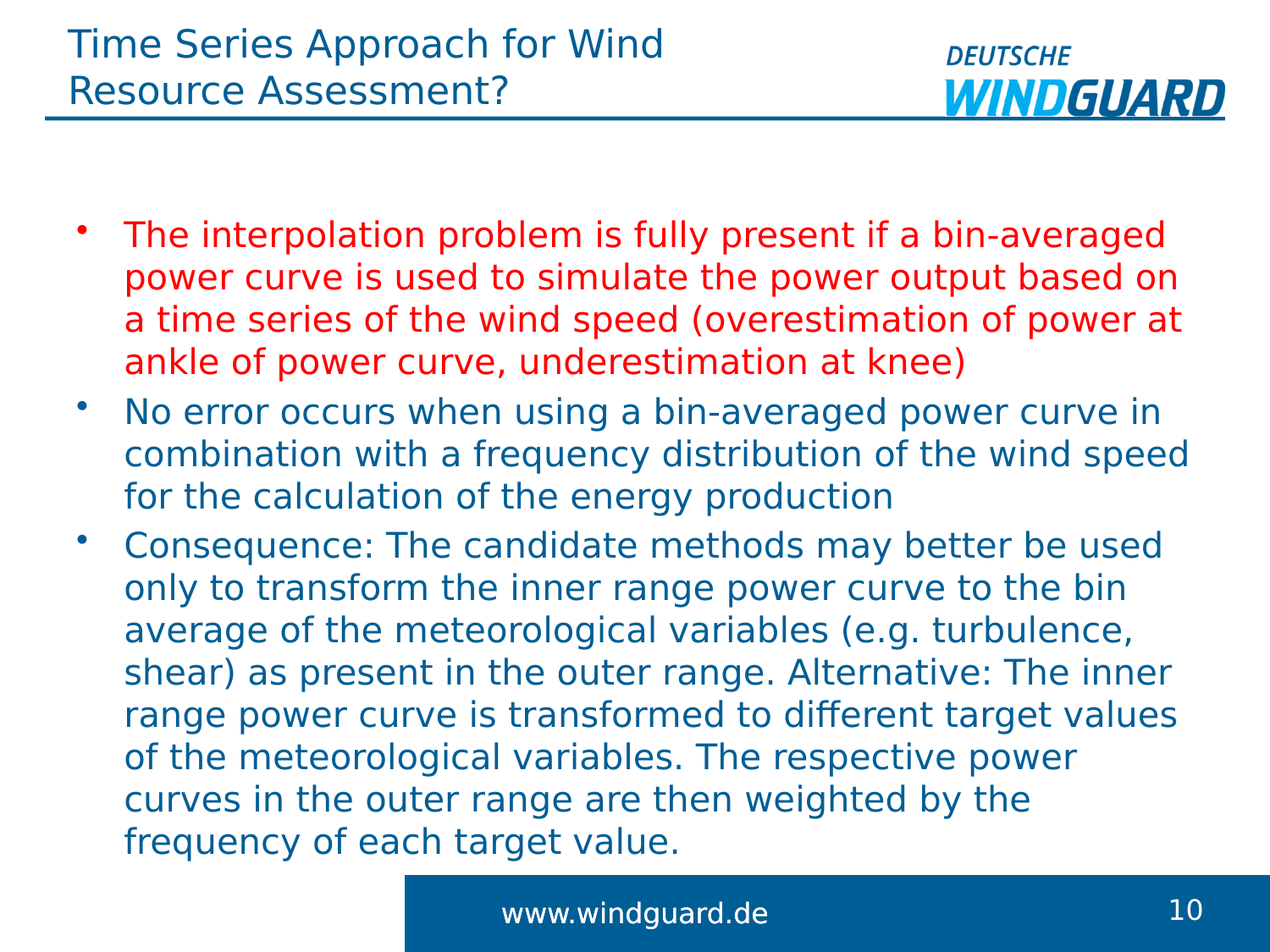

# Time Series Approach for Wind Resource Assessment?
The interpolation problem is fully present if a bin-averaged power curve is used to simulate the power output based on a time series of the wind speed (overestimation of power at ankle of power curve, underestimation at knee)
No error occurs when using a bin-averaged power curve in combination with a frequency distribution of the wind speed for the calculation of the energy production
Consequence: The candidate methods may better be used only to transform the inner range power curve to the bin average of the meteorological variables (e.g. turbulence, shear) as present in the outer range. Alternative: The inner range power curve is transformed to different target values of the meteorological variables. The respective power curves in the outer range are then weighted by the frequency of each target value.
10